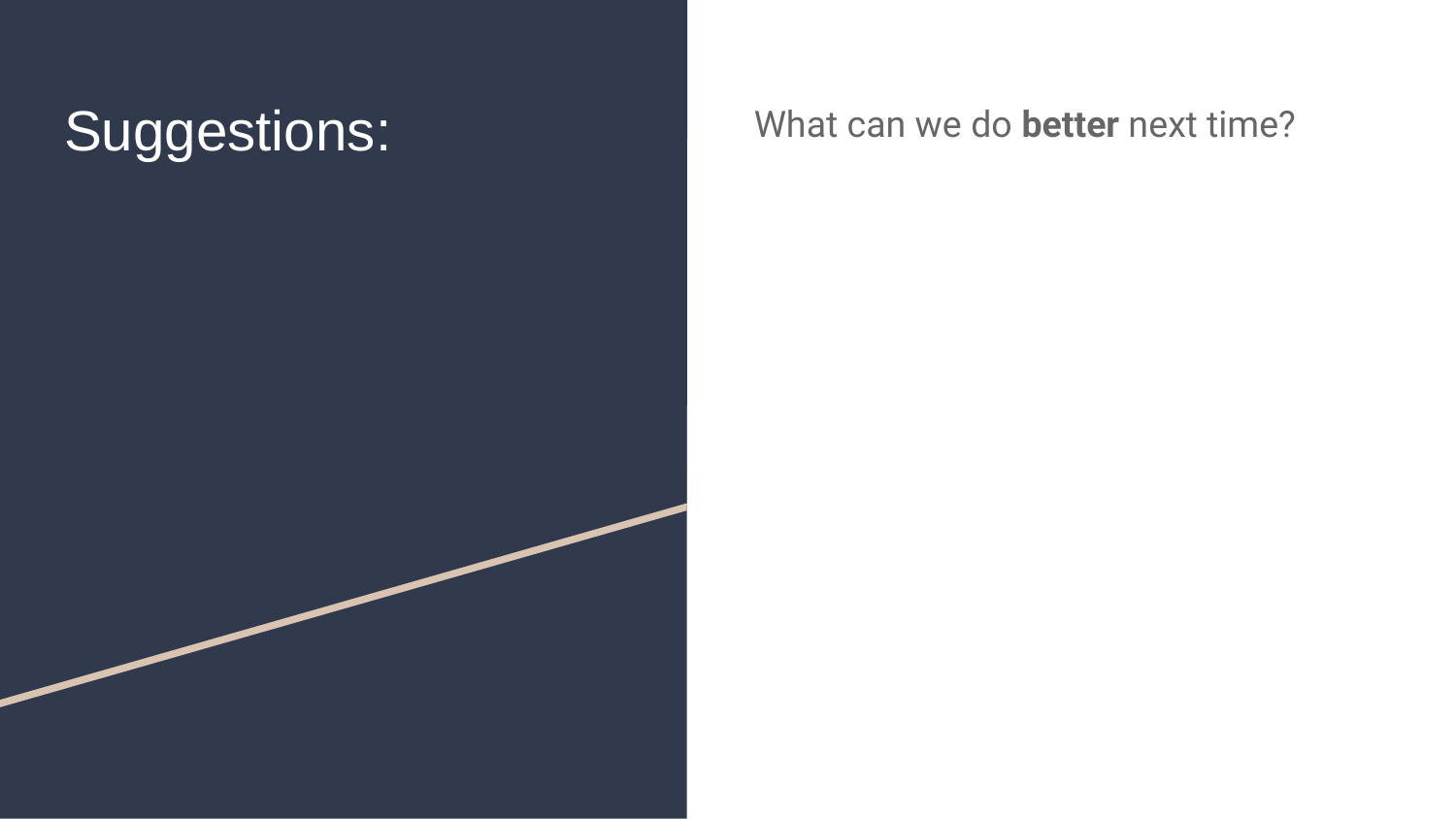

# Suggestions:
What can we do better next time?